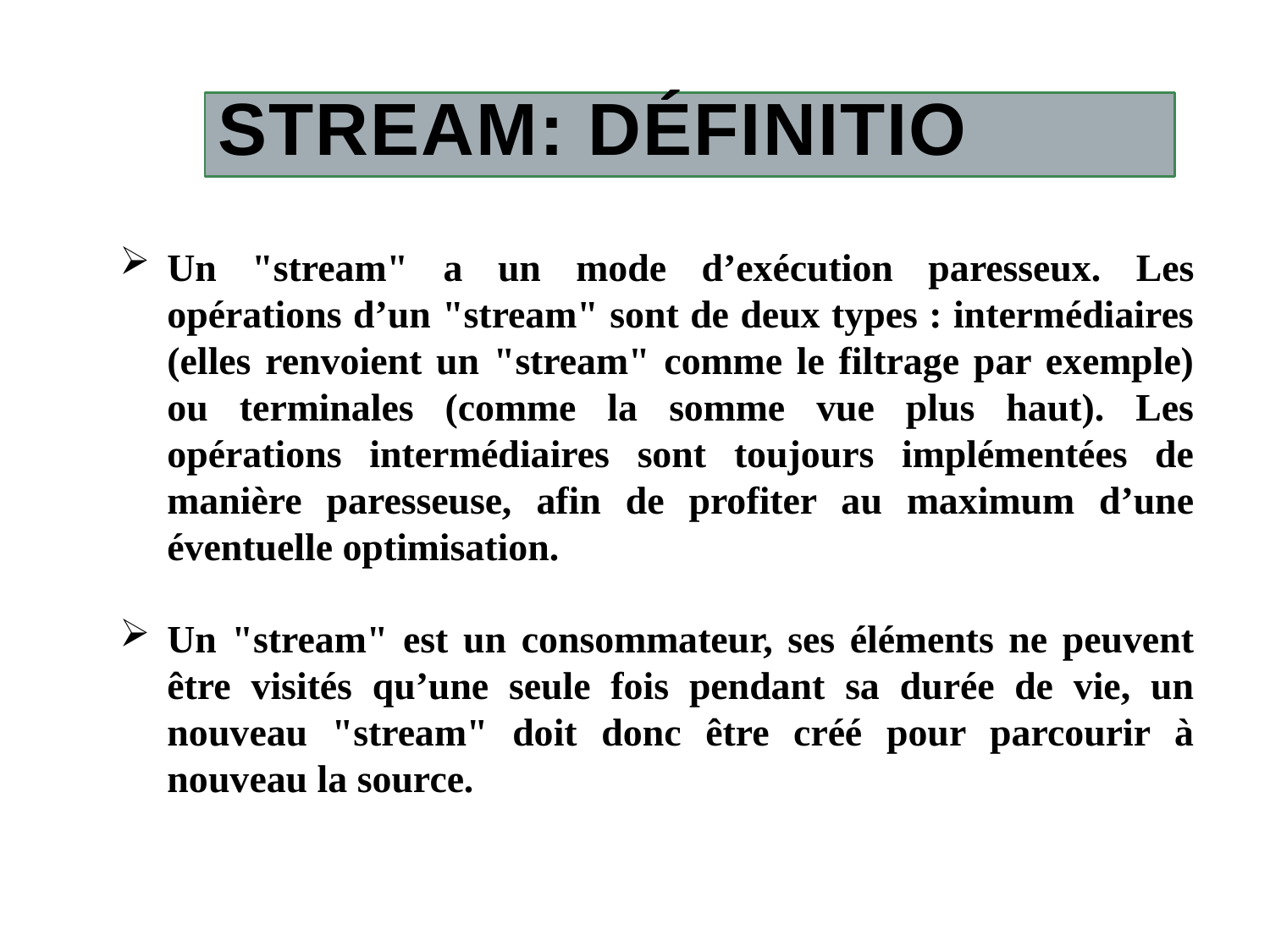

# Stream: Déﬁnition
Un "stream" a un mode d’exécution paresseux. Les opérations d’un "stream" sont de deux types : intermédiaires (elles renvoient un "stream" comme le filtrage par exemple) ou terminales (comme la somme vue plus haut). Les opérations intermédiaires sont toujours implémentées de manière paresseuse, afin de profiter au maximum d’une éventuelle optimisation.

Un "stream" est un consommateur, ses éléments ne peuvent être visités qu’une seule fois pendant sa durée de vie, un nouveau "stream" doit donc être créé pour parcourir à nouveau la source.
8